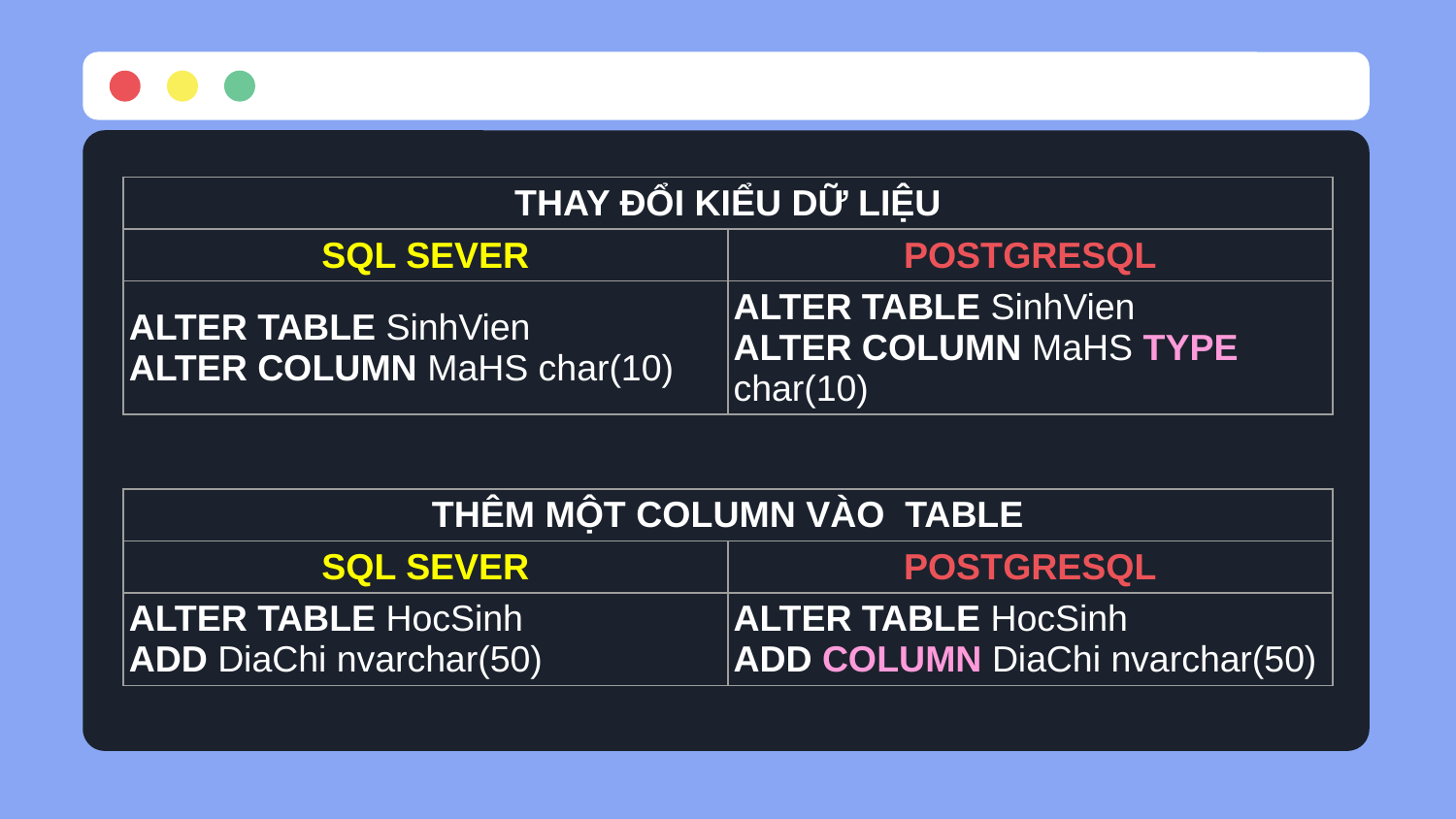

| THAY ĐỔI KIỂU DỮ LIỆU |  |
| --- | --- |
| SQL SEVER | POSTGRESQL |
| ALTER TABLE SinhVien ALTER COLUMN MaHS char(10) | ALTER TABLE SinhVien ALTER COLUMN MaHS TYPE char(10) |
| THÊM MỘT COLUMN VÀO TABLE |  |
| --- | --- |
| SQL SEVER | POSTGRESQL |
| ALTER TABLE HocSinh ADD DiaChi nvarchar(50) | ALTER TABLE HocSinh ADD COLUMN DiaChi nvarchar(50) |